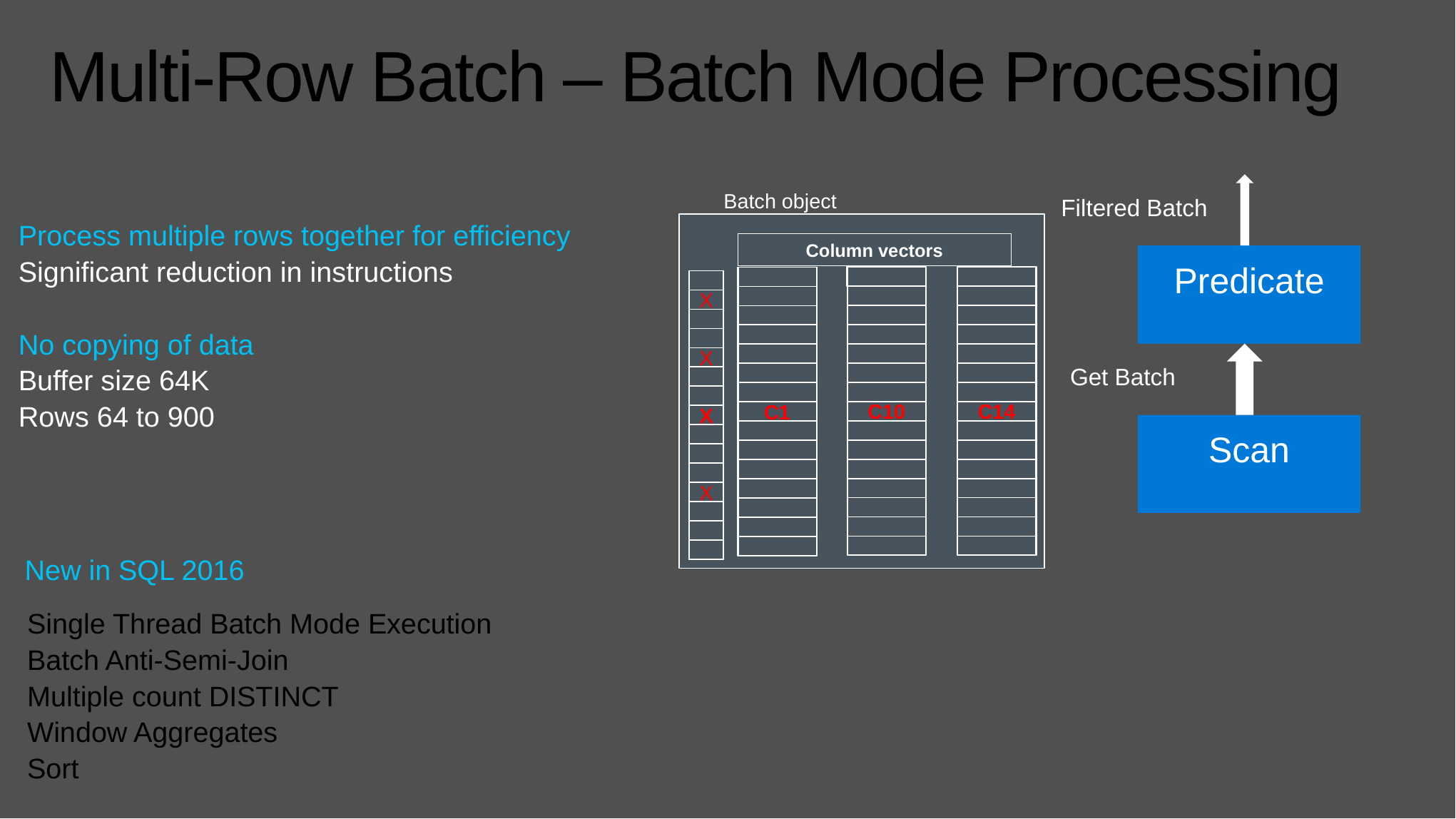

# Multi-Row Batch – Batch Mode Processing

Batch object
Filtered Batch
Process multiple rows together for efficiency
Significant reduction in instructions

No copying of data
Buffer size 64K
Rows 64 to 900

Column vectors
Predicate

C10

C14

C1

X

X

X

X

Get Batch
Scan
New in SQL 2016
Single Thread Batch Mode Execution
Batch Anti-Semi-Join
Multiple count DISTINCT
Window Aggregates
Sort